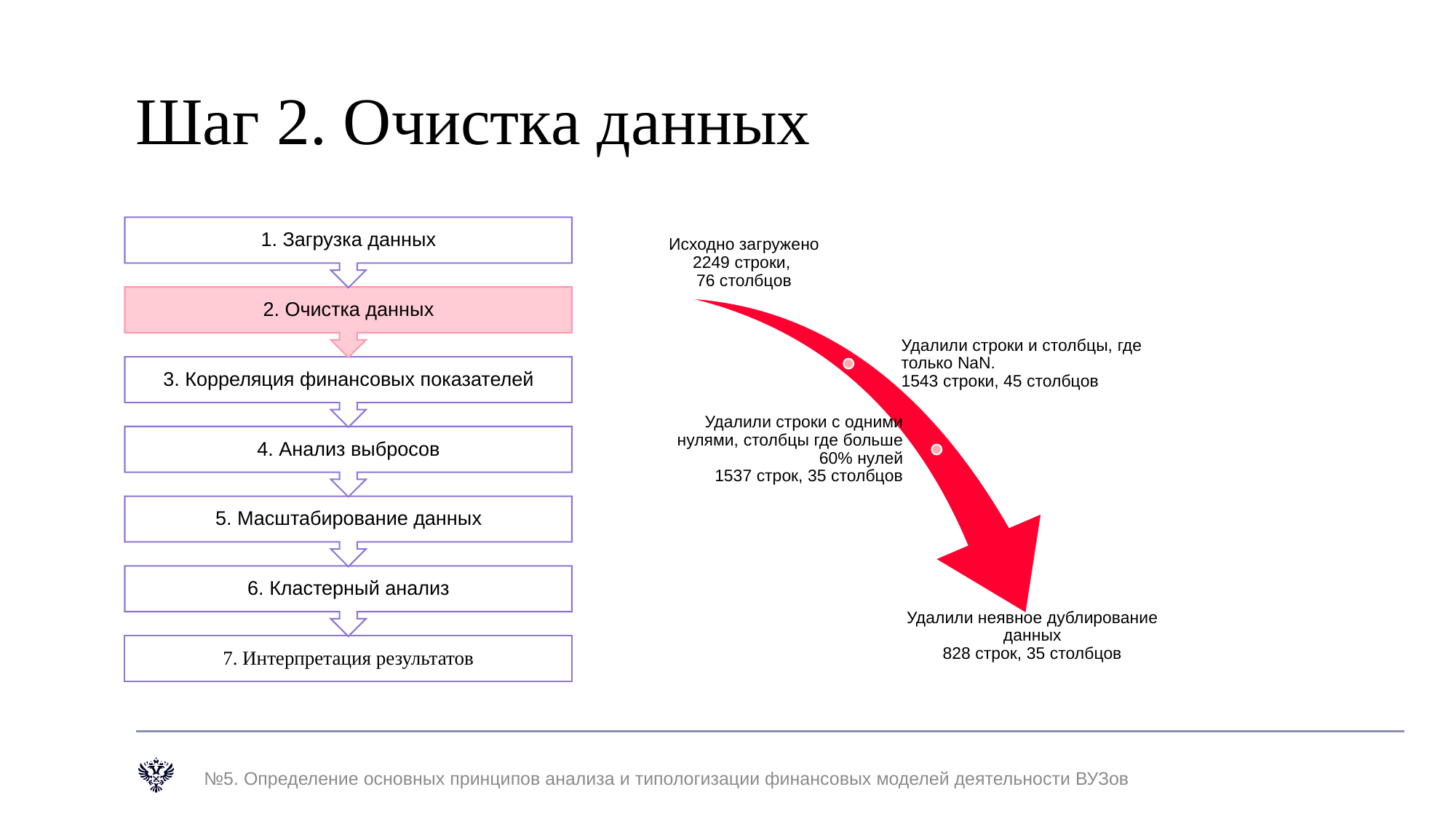

# Шаг 2. Очистка данных
7. Интерпретация результатов
6. Кластерный анализ
5. Масштабирование данных
4. Анализ выбросов
3. Корреляция финансовых показателей
2. Очистка данных
1. Загрузка данных
Исходно загружено
2249 строки,
76 столбцов
Удалили строки и столбцы, где только NaN.
1543 строки, 45 столбцов
Удалили строки с одними нулями, столбцы где больше 60% нулей
1537 строк, 35 столбцов
Удалили неявное дублирование данных
828 строк, 35 столбцов

№5. Определение основных принципов анализа и типологизации финансовых моделей деятельности ВУЗов